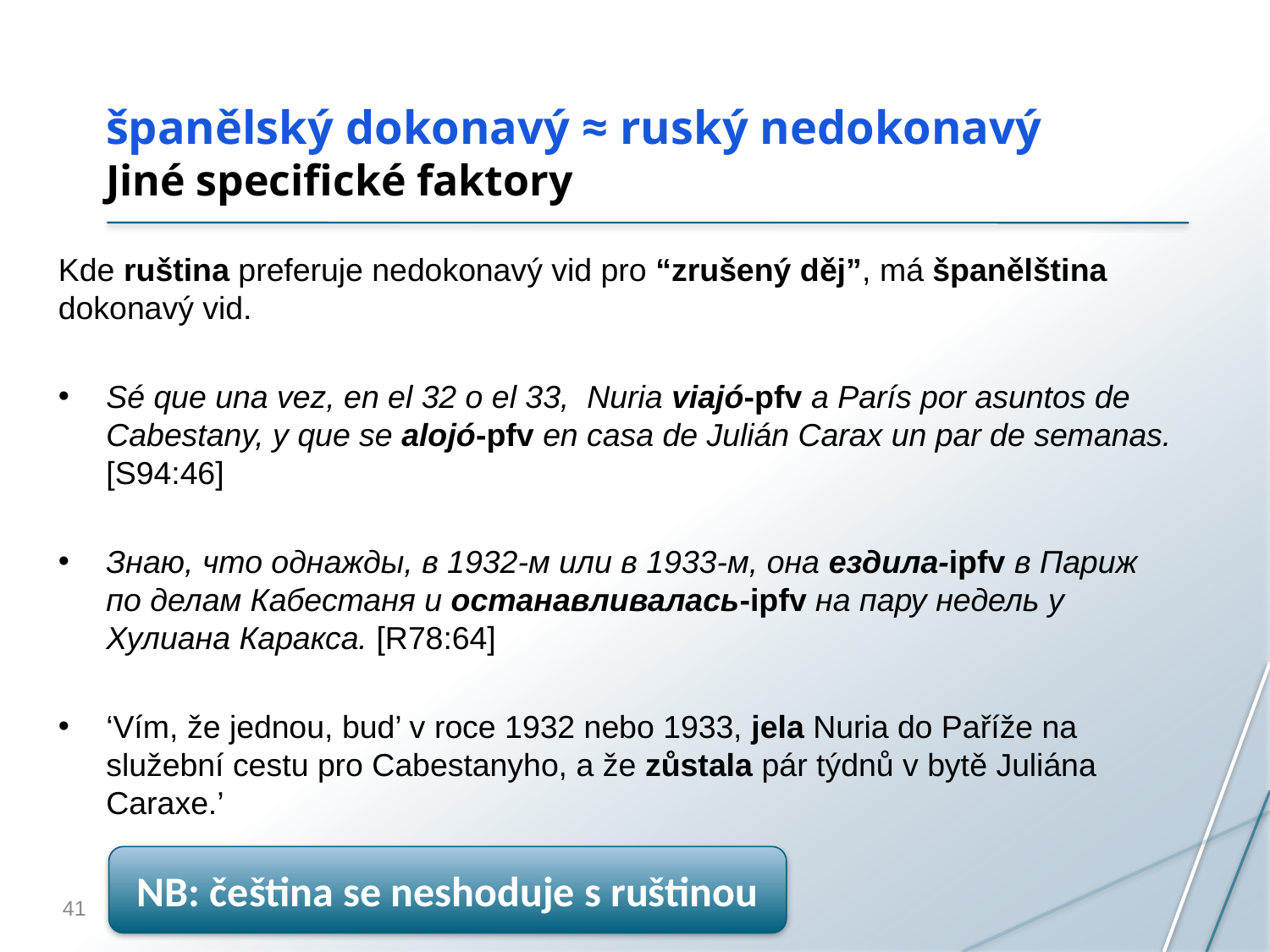

# španělský dokonavý ≈ ruský nedokonavý Jiné specifické faktory
Kde ruština preferuje nedokonavý vid pro “zrušený děj”, má španělština dokonavý vid.

Sé que una vez, en el 32 o el 33,  Nuria viajó-pfv a París por asuntos de Cabestany, y que se alojó-pfv en casa de Julián Carax un par de semanas. [S94:46]

Знаю, что однажды, в 1932-м или в 1933-м, она ездила-ipfv в Париж по делам Кабестаня и останавливалась-ipfv на пару недель у Хулиана Каракса. [R78:64]

‘Vím, že jednou, bud’ v roce 1932 nebo 1933, jela Nuria do Paříže na služební cestu pro Cabestanyho, a že zůstala pár týdnů v bytě Juliána Caraxe.’
NB: čeština se neshoduje s ruštinou
41